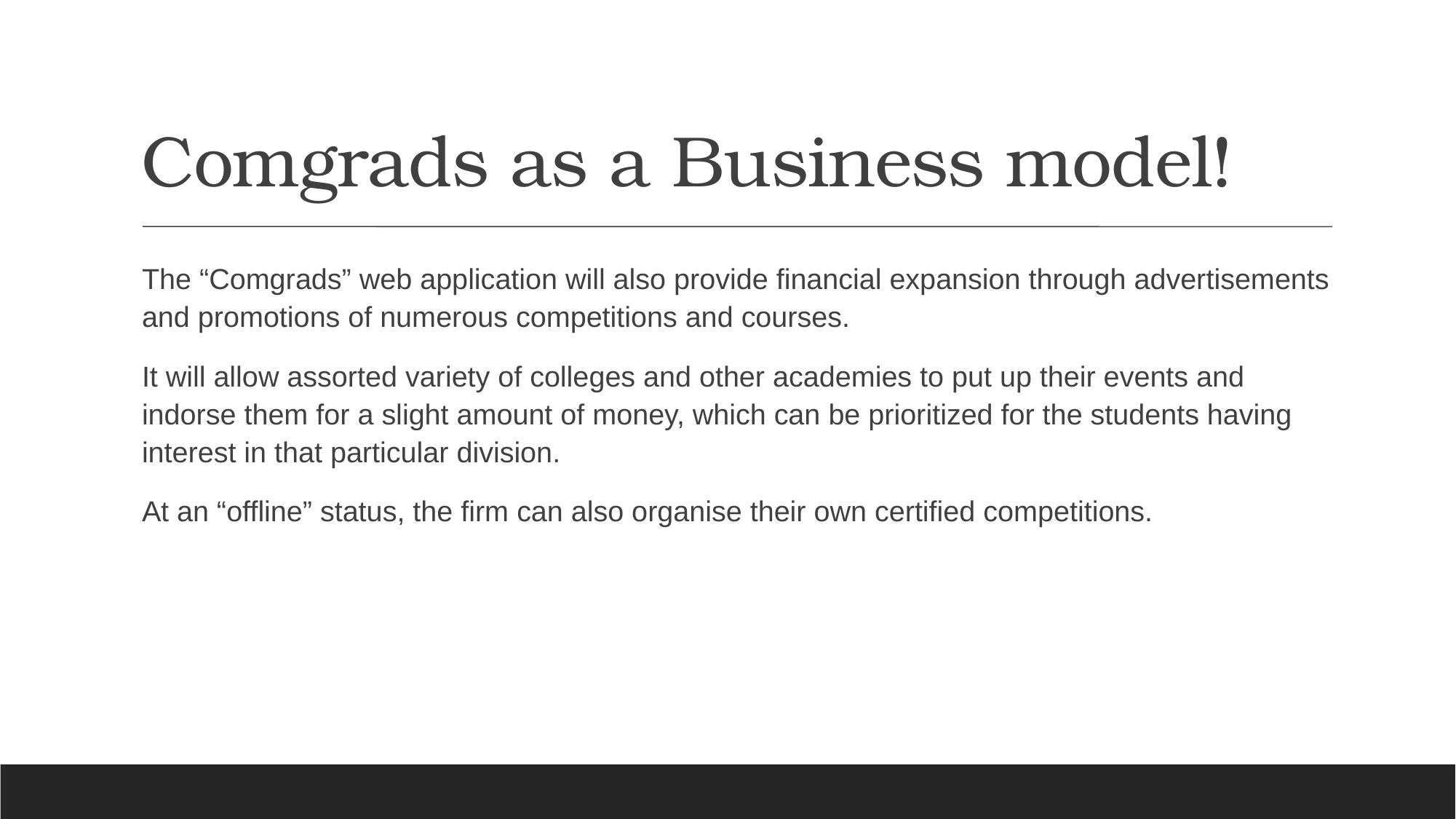

Comgrads as a Business model!
The “Comgrads” web application will also provide financial expansion through advertisements and promotions of numerous competitions and courses.
It will allow assorted variety of colleges and other academies to put up their events and indorse them for a slight amount of money, which can be prioritized for the students having interest in that particular division.
At an “offline” status, the firm can also organise their own certified competitions.